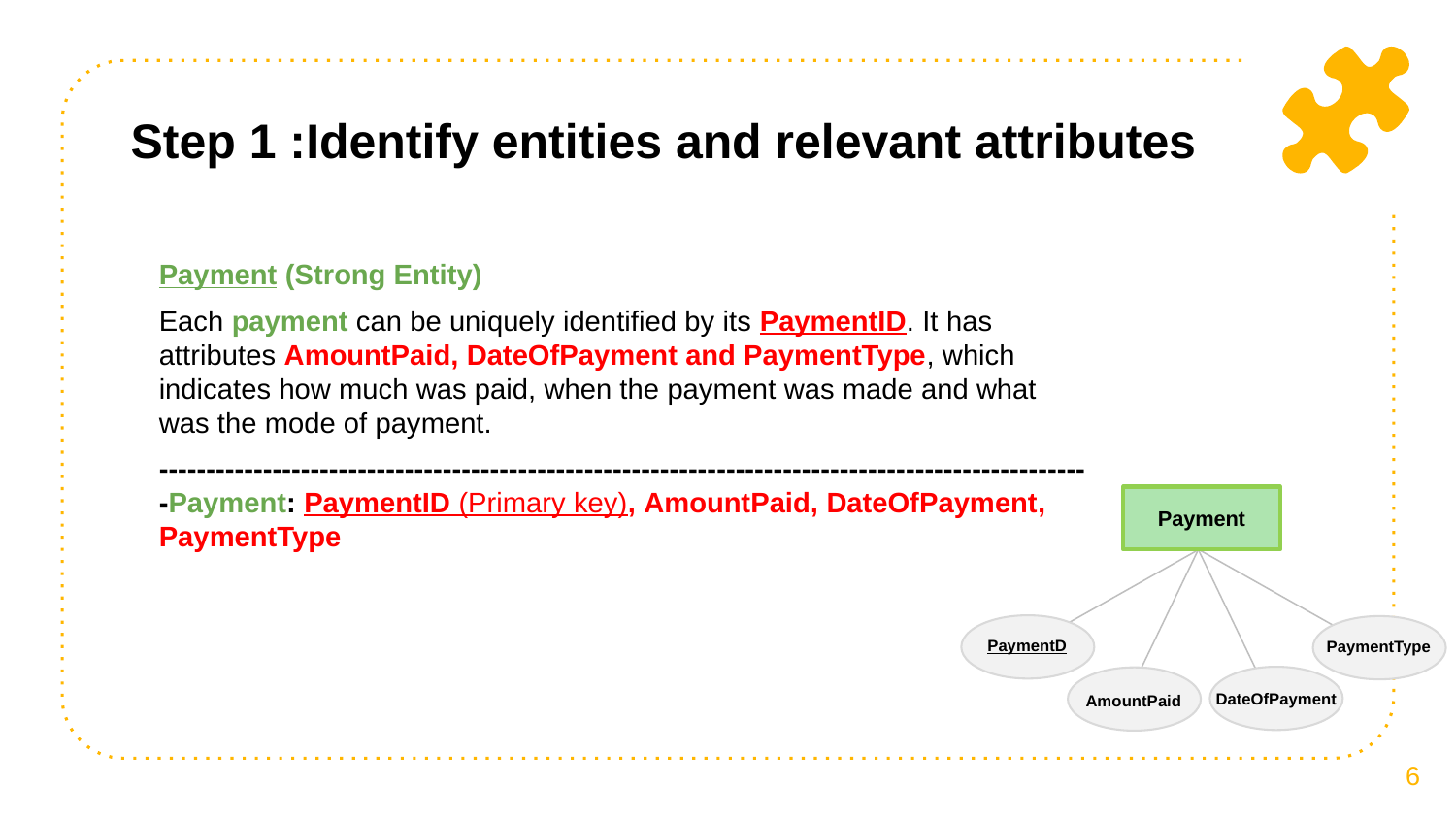

# Step 1 :Identify entities and relevant attributes

Payment (Strong Entity)
Each payment can be uniquely identified by its PaymentID. It has attributes AmountPaid, DateOfPayment and PaymentType, which indicates how much was paid, when the payment was made and what was the mode of payment.
---------------------------------------------------------------------------------------------------Payment: PaymentID (Primary key), AmountPaid, DateOfPayment, PaymentType
Payment

PaymentD
PaymentType

DateOfPayment
AmountPaid
6